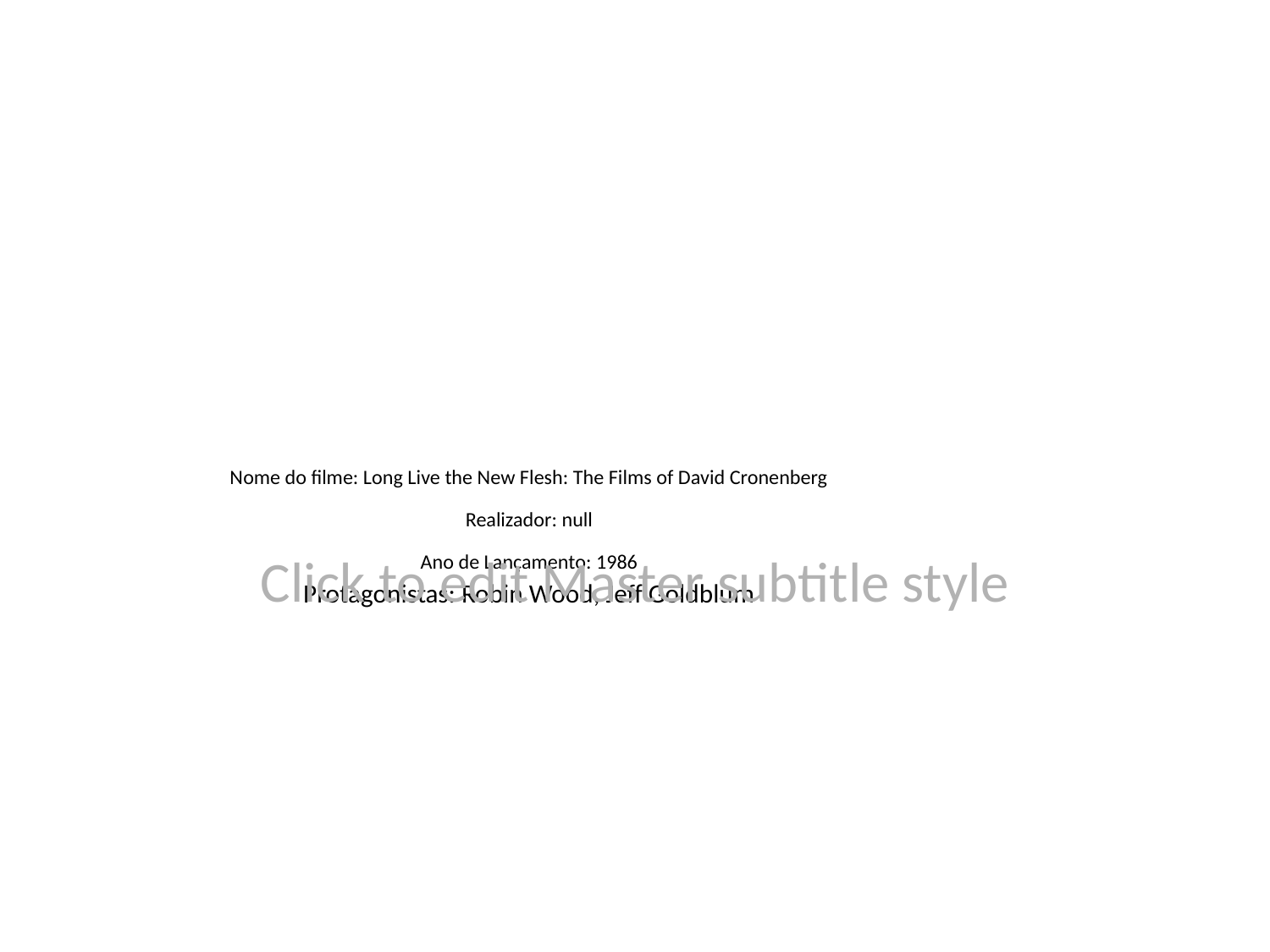

# Nome do filme: Long Live the New Flesh: The Films of David Cronenberg
Realizador: null
Ano de Lançamento: 1986
Protagonistas: Robin Wood, Jeff Goldblum
Click to edit Master subtitle style